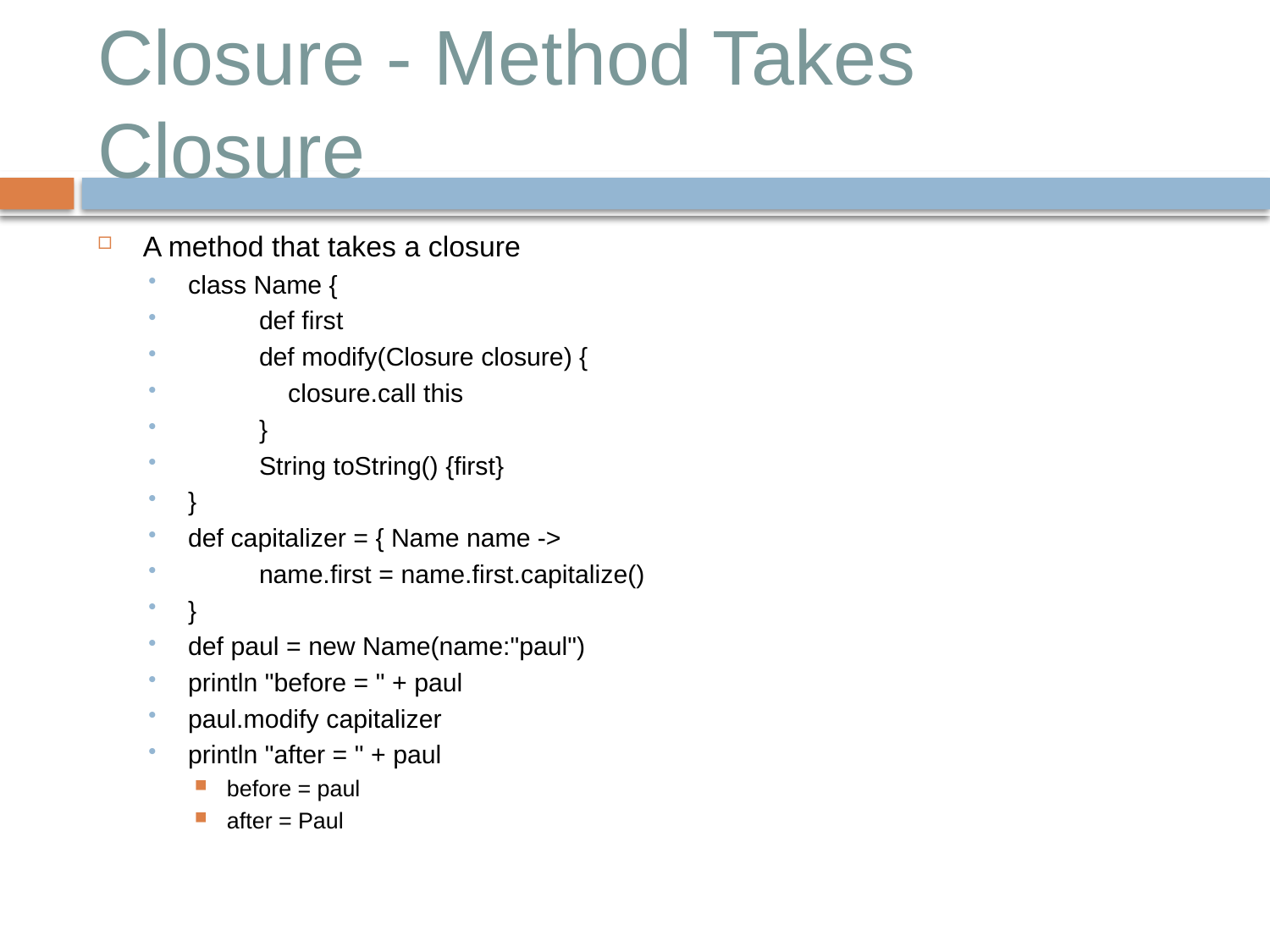

# Closure - Method Takes Closure
A method that takes a closure
class Name {
	def first
	def modify(Closure closure) {
	    closure.call this
	}
	String toString() {first}
}
def capitalizer = { Name name ->
	name.first = name.first.capitalize()
}
def paul = new Name(name:"paul")
println "before = " + paul
paul.modify capitalizer
println "after = " + paul
before = paul
after = Paul